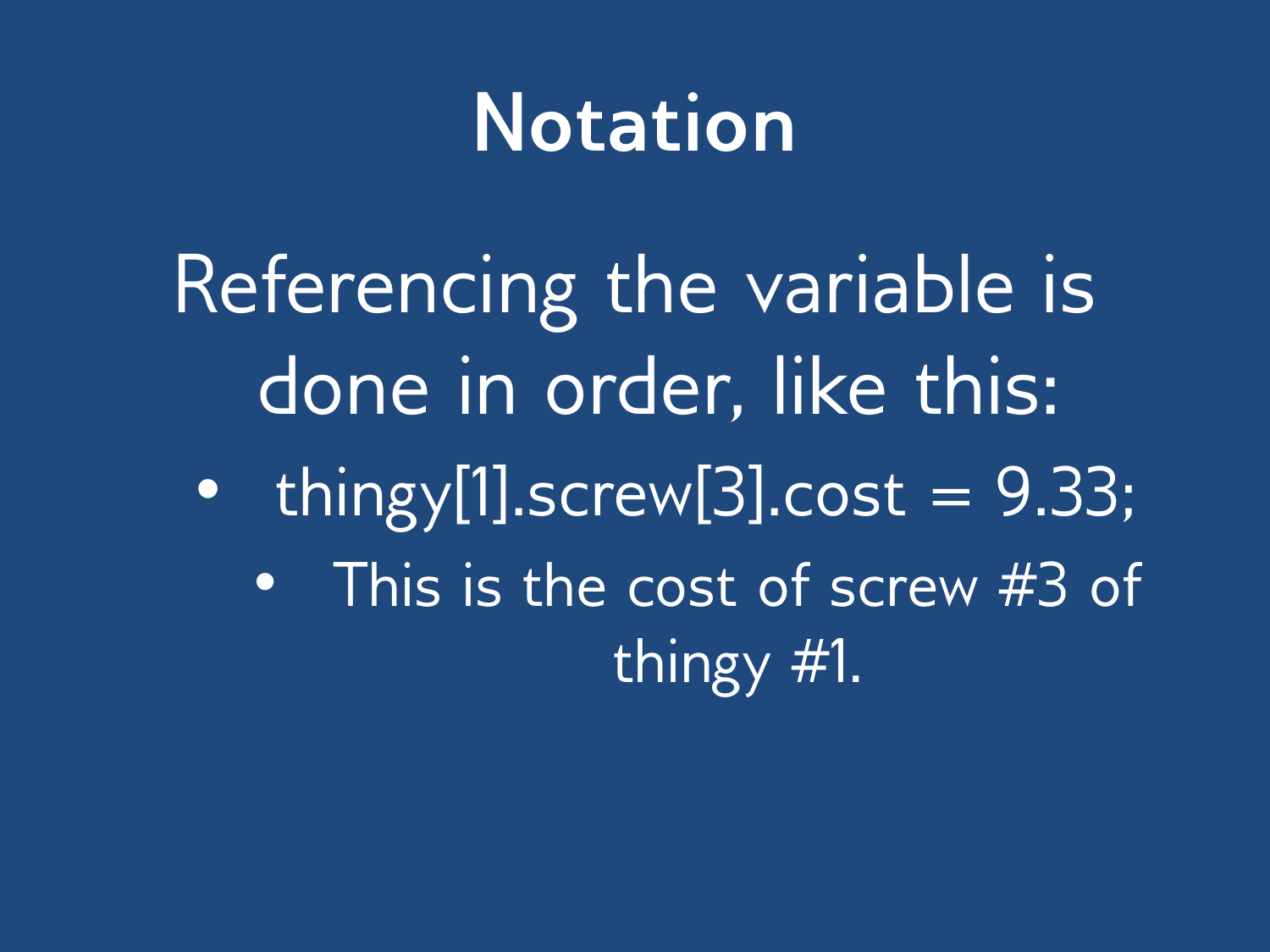

# Notation
Referencing the variable is done in order, like this:
thingy[1].screw[3].cost = 9.33;
This is the cost of screw #3 of thingy #1.